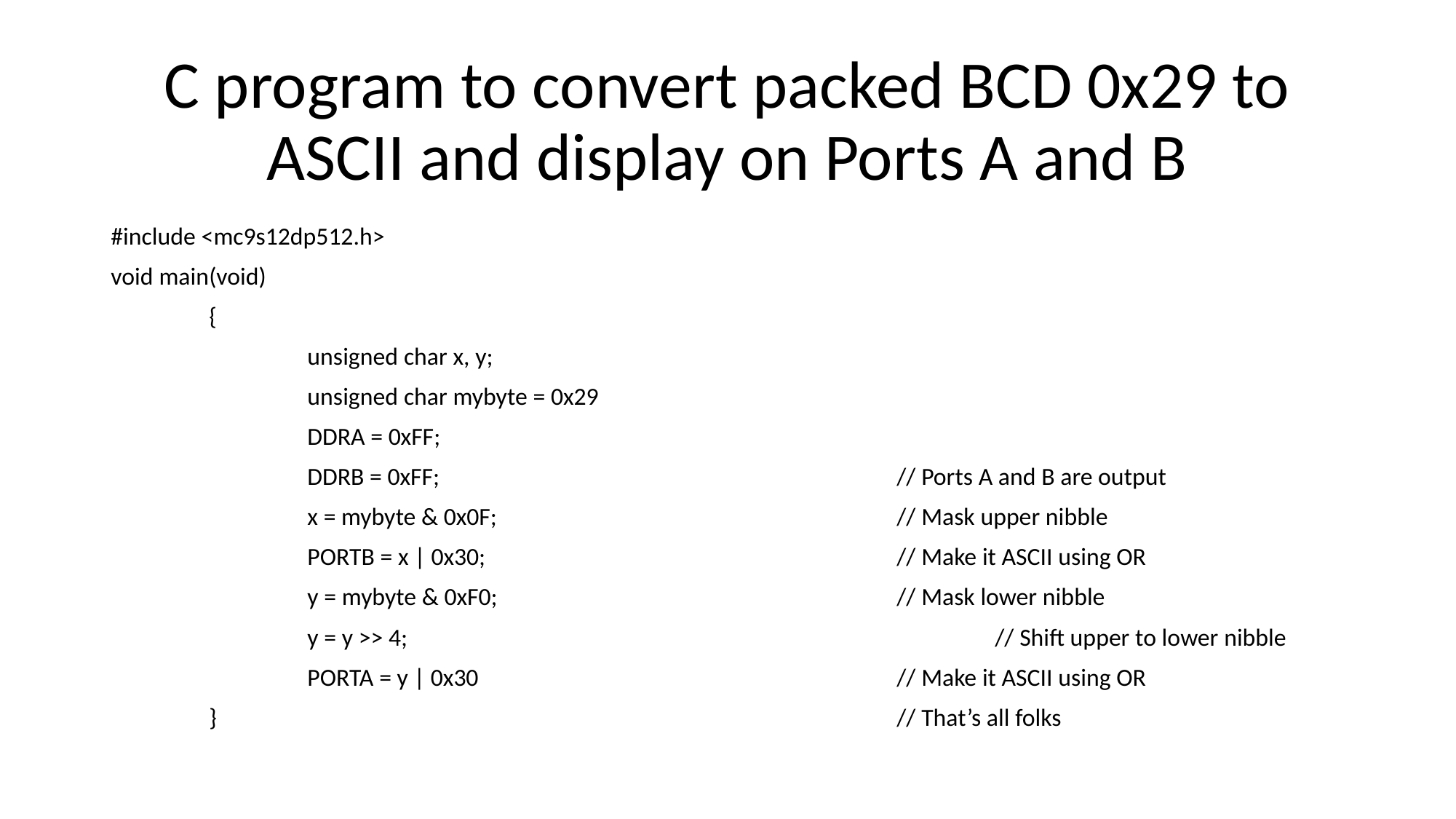

# C program to convert packed BCD 0x29 to ASCII and display on Ports A and B
#include <mc9s12dp512.h>
void main(void)
	{
		unsigned char x, y;
		unsigned char mybyte = 0x29
		DDRA = 0xFF;
		DDRB = 0xFF;					// Ports A and B are output
		x = mybyte & 0x0F;					// Mask upper nibble
		PORTB = x | 0x30;					// Make it ASCII using OR
		y = mybyte & 0xF0;					// Mask lower nibble
		y = y >> 4;						// Shift upper to lower nibble
		PORTA = y | 0x30					// Make it ASCII using OR
	}							// That’s all folks